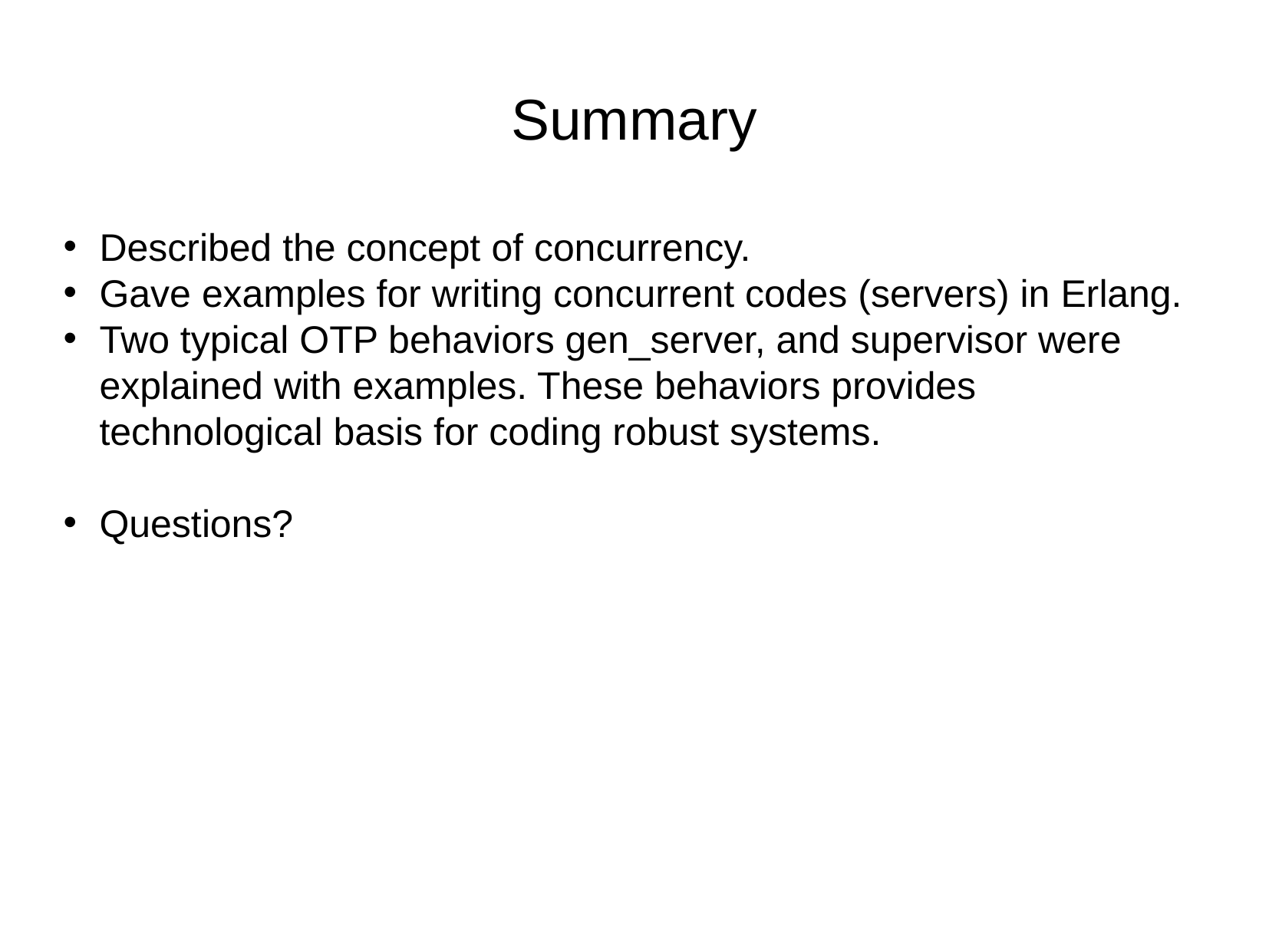

Summary
Described the concept of concurrency.
Gave examples for writing concurrent codes (servers) in Erlang.
Two typical OTP behaviors gen_server, and supervisor were explained with examples. These behaviors provides technological basis for coding robust systems.

Questions?